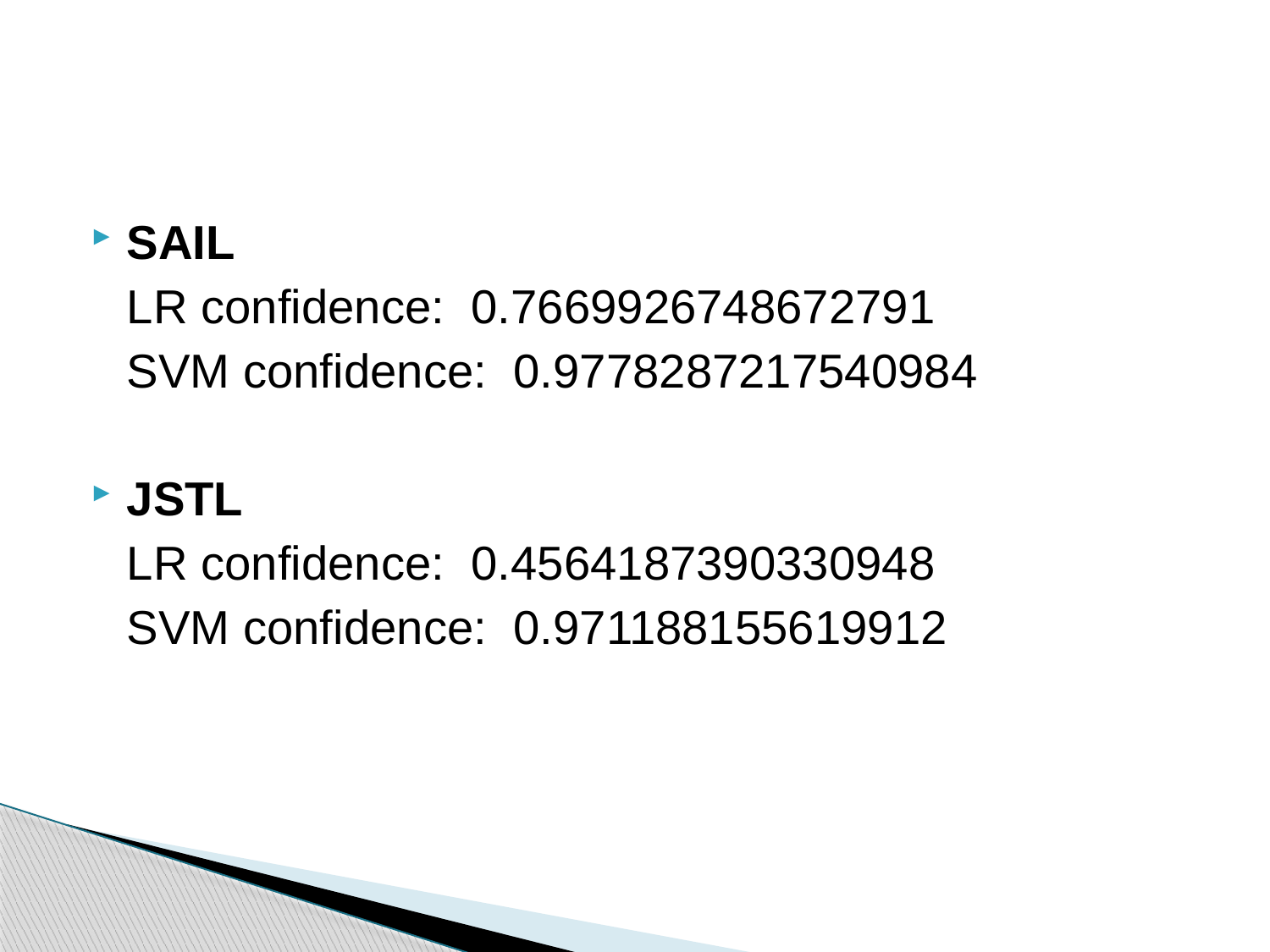

#
SAIL
	LR confidence:  0.7669926748672791
	SVM confidence:  0.9778287217540984

JSTL
	LR confidence:  0.4564187390330948
	SVM confidence:  0.971188155619912